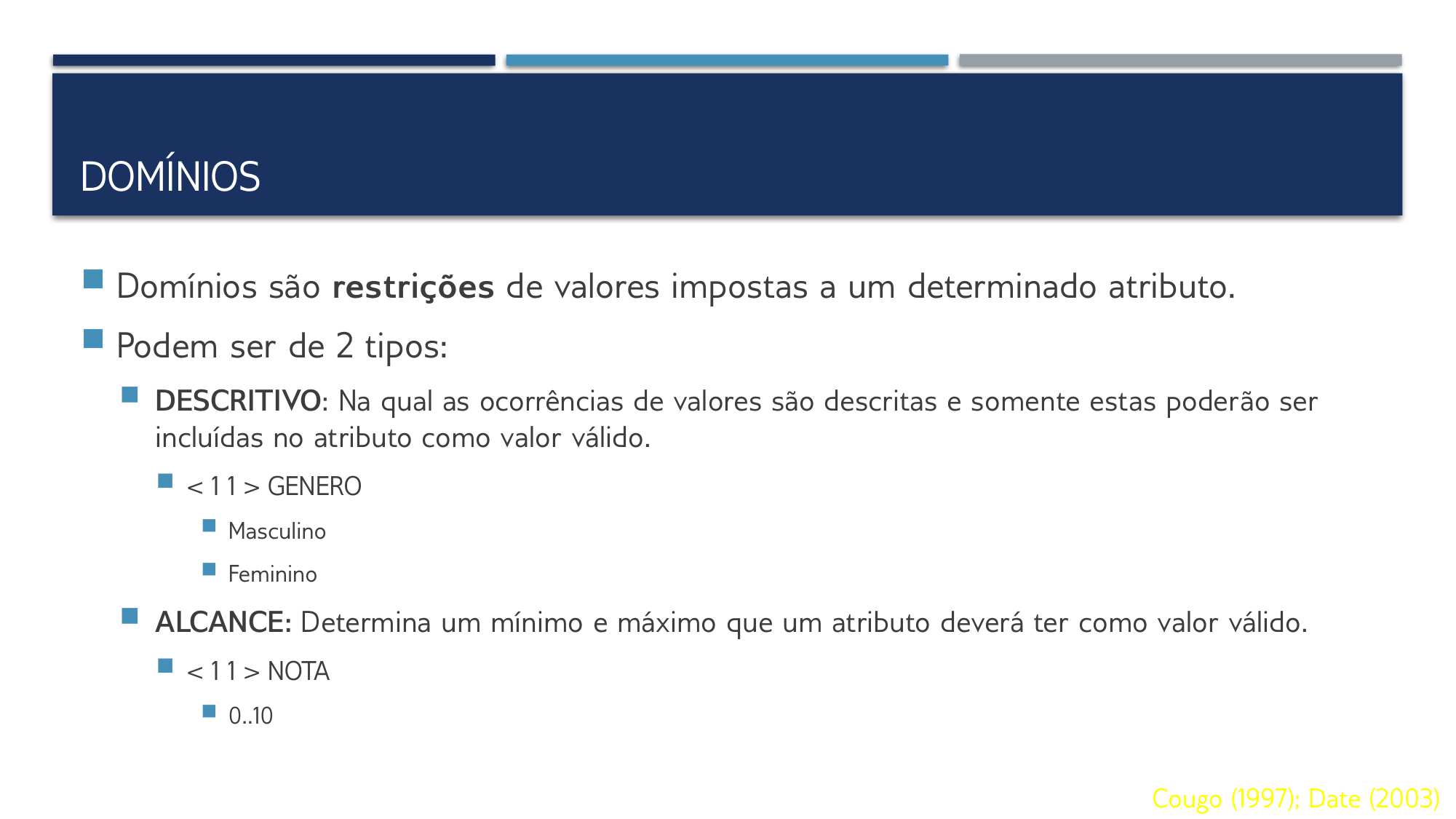

# Domínios
Domínios são restrições de valores impostas a um determinado atributo.
Podem ser de 2 tipos:
DESCRITIVO: Na qual as ocorrências de valores são descritas e somente estas poderão ser incluídas no atributo como valor válido.
< 1 1 > GENERO
Masculino
Feminino
ALCANCE: Determina um mínimo e máximo que um atributo deverá ter como valor válido.
< 1 1 > NOTA
0..10

Cougo (1997); Date (2003)